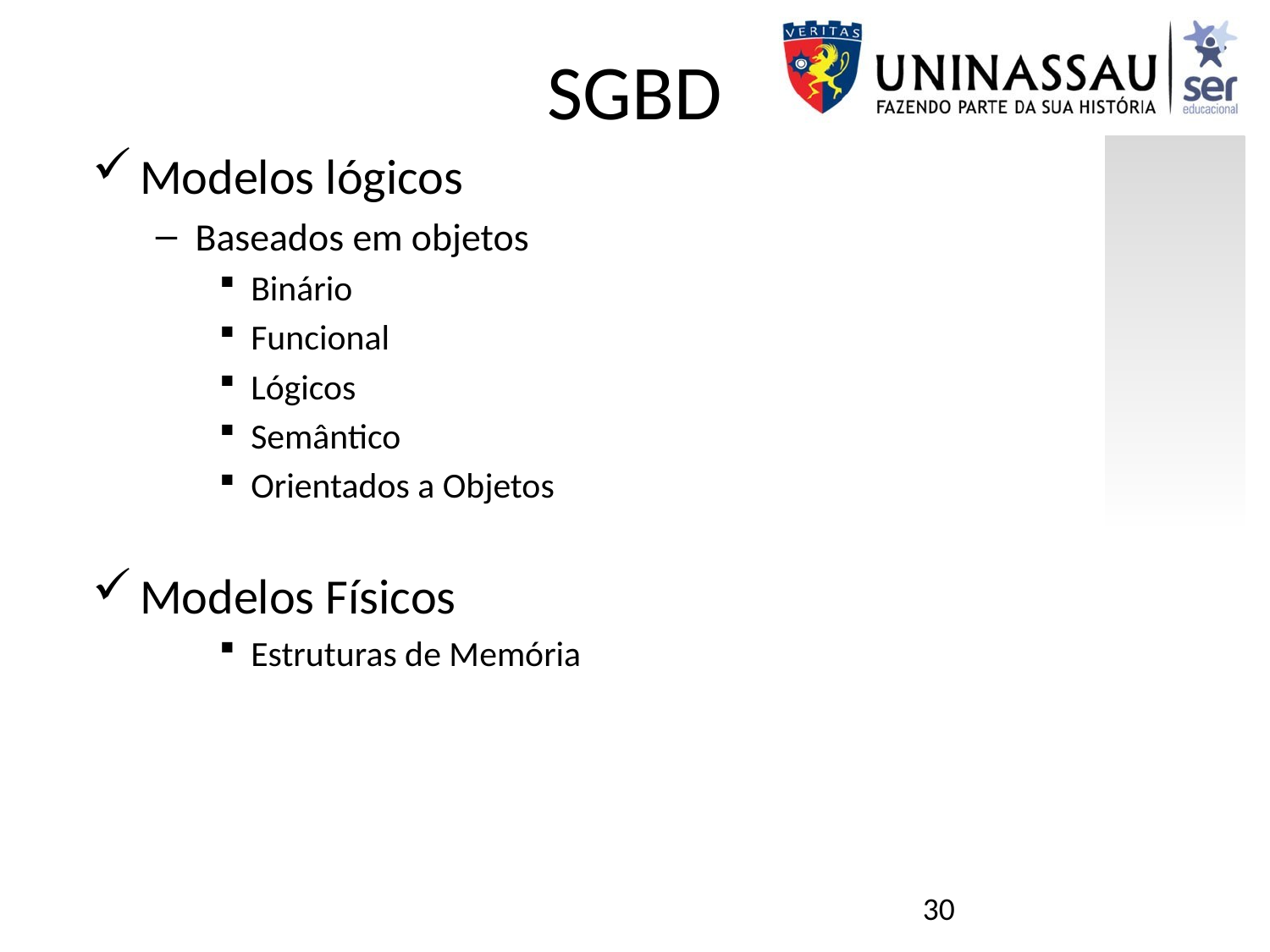

# SGBD
Modelos lógicos
Baseados em objetos
Binário
Funcional
Lógicos
Semântico
Orientados a Objetos

Modelos Físicos
Estruturas de Memória

30